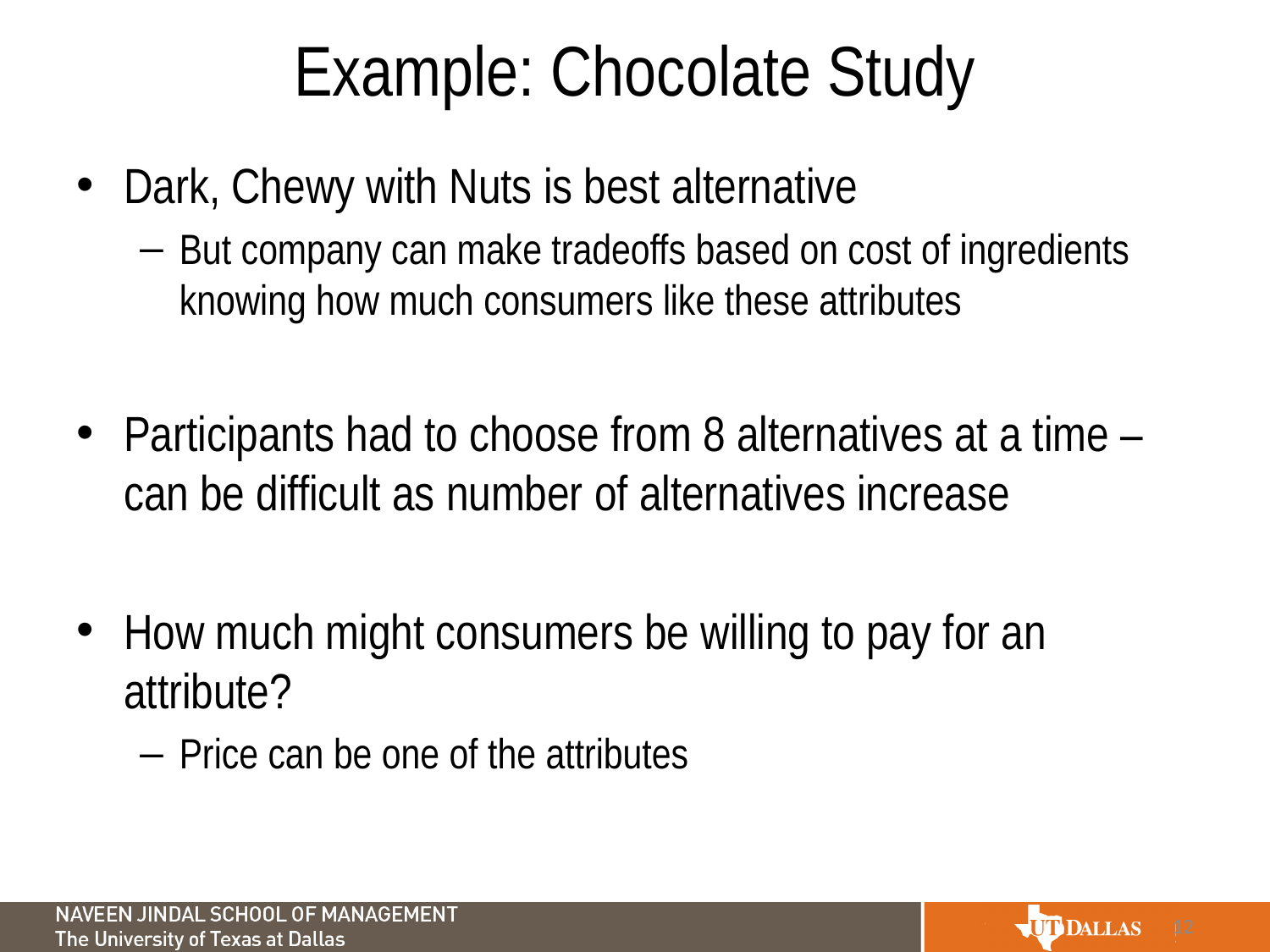

# Example: Chocolate Study
Dark, Chewy with Nuts is best alternative
But company can make tradeoffs based on cost of ingredients knowing how much consumers like these attributes

Participants had to choose from 8 alternatives at a time – can be difficult as number of alternatives increase

How much might consumers be willing to pay for an attribute?
Price can be one of the attributes

12